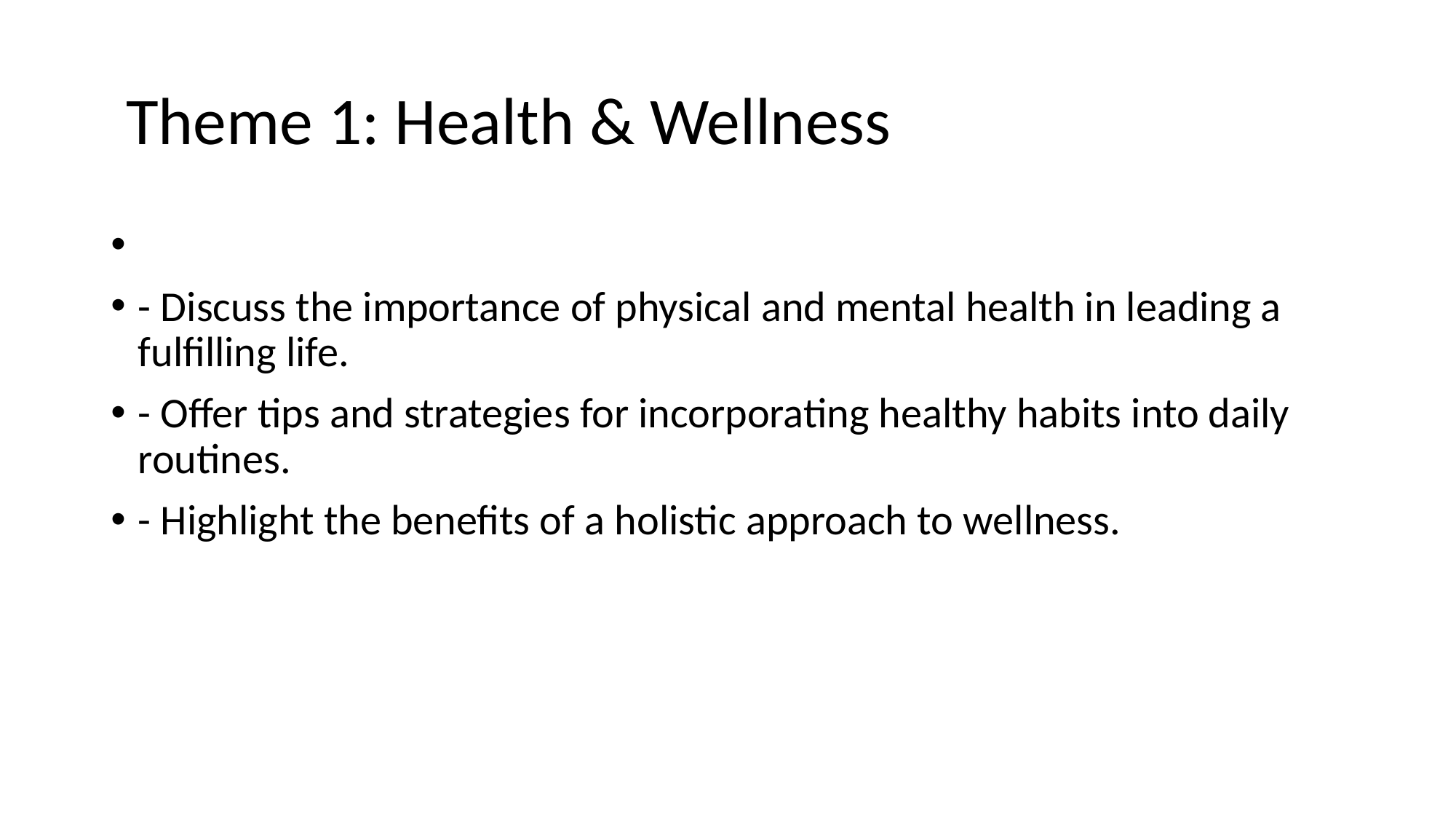

# Theme 1: Health & Wellness

- Discuss the importance of physical and mental health in leading a fulfilling life.
- Offer tips and strategies for incorporating healthy habits into daily routines.
- Highlight the benefits of a holistic approach to wellness.